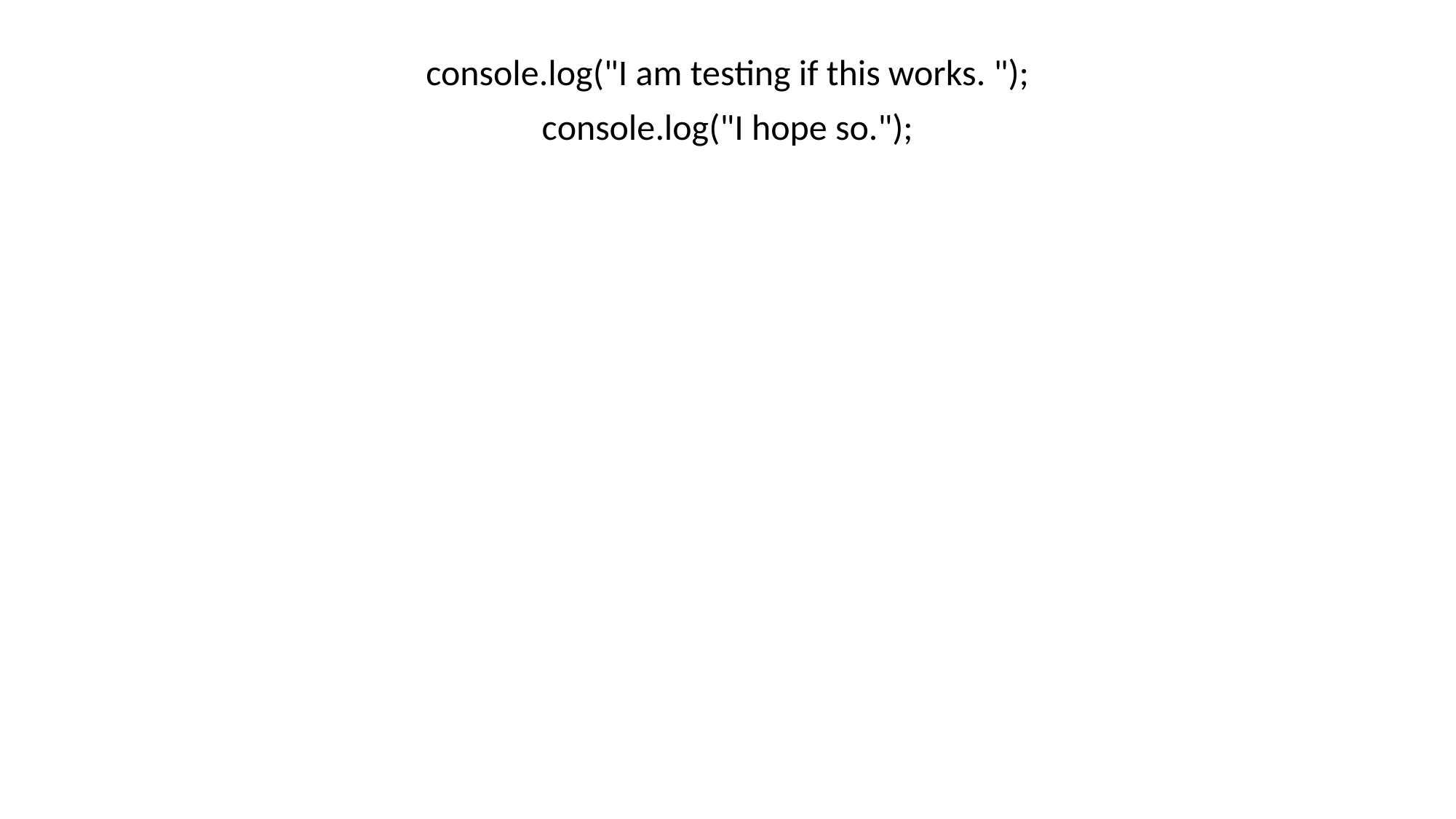

console.log("I am testing if this works. ");
console.log("I hope so.");